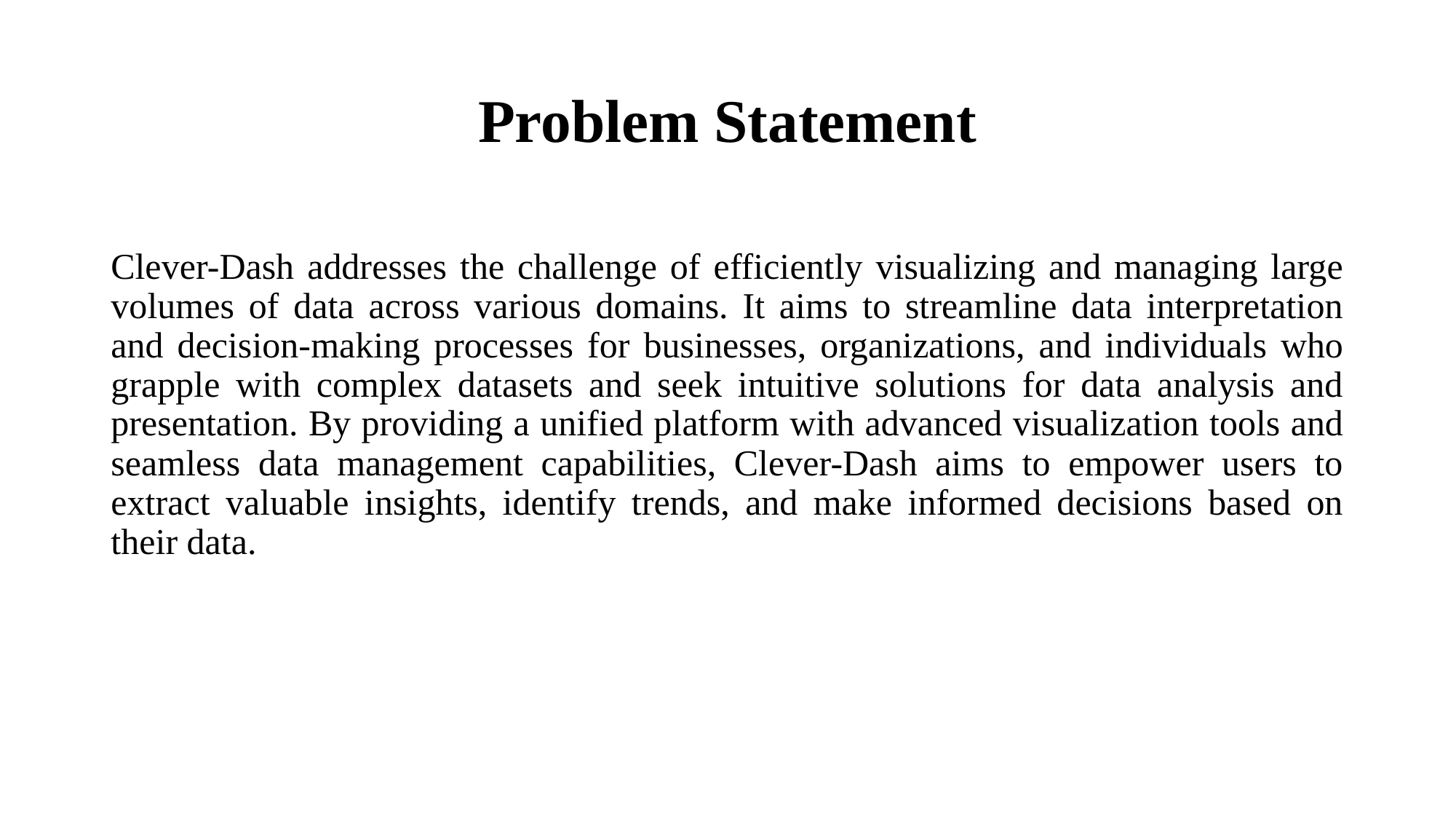

# Problem Statement
Clever-Dash addresses the challenge of efficiently visualizing and managing large volumes of data across various domains. It aims to streamline data interpretation and decision-making processes for businesses, organizations, and individuals who grapple with complex datasets and seek intuitive solutions for data analysis and presentation. By providing a unified platform with advanced visualization tools and seamless data management capabilities, Clever-Dash aims to empower users to extract valuable insights, identify trends, and make informed decisions based on their data.